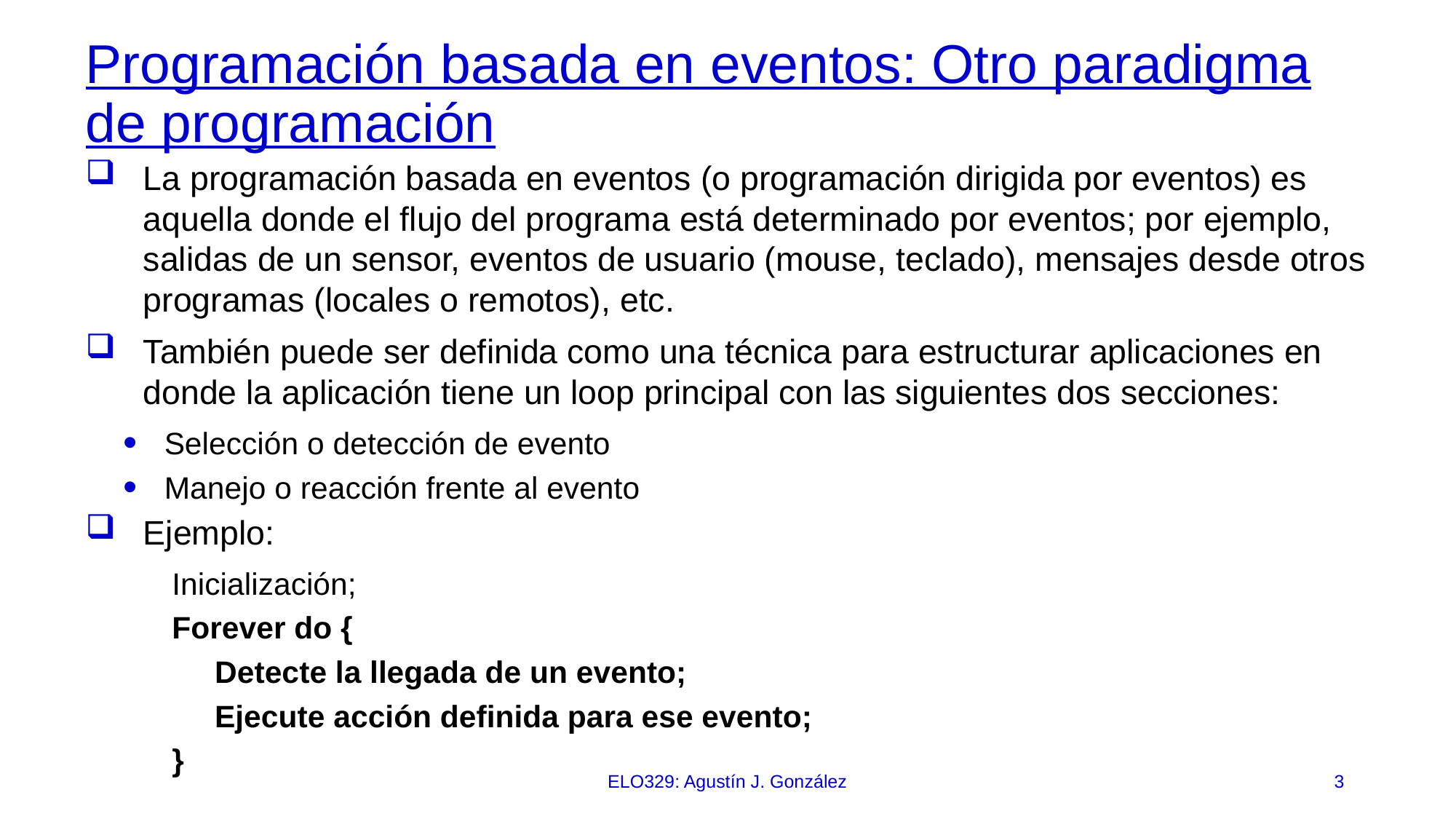

# Programación basada en eventos: Otro paradigma de programación
La programación basada en eventos (o programación dirigida por eventos) es aquella donde el flujo del programa está determinado por eventos; por ejemplo, salidas de un sensor, eventos de usuario (mouse, teclado), mensajes desde otros programas (locales o remotos), etc.
También puede ser definida como una técnica para estructurar aplicaciones en donde la aplicación tiene un loop principal con las siguientes dos secciones:
Selección o detección de evento
Manejo o reacción frente al evento
Ejemplo:
Inicialización;
Forever do {
     Detecte la llegada de un evento;
     Ejecute acción definida para ese evento;
}
ELO329: Agustín J. González
3